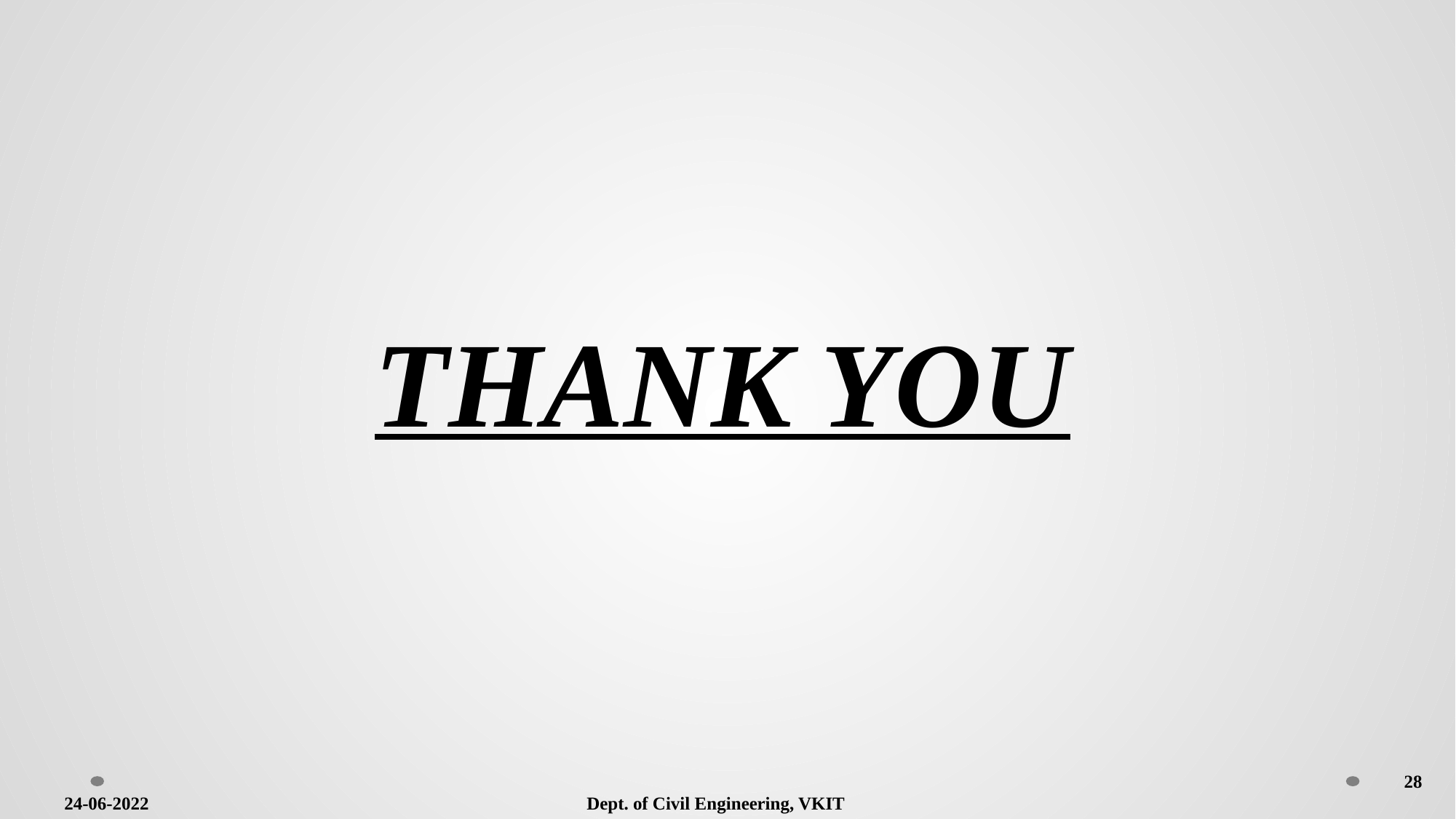

THANK YOU
28
Dept. of Civil Engineering, VKIT
24-06-2022